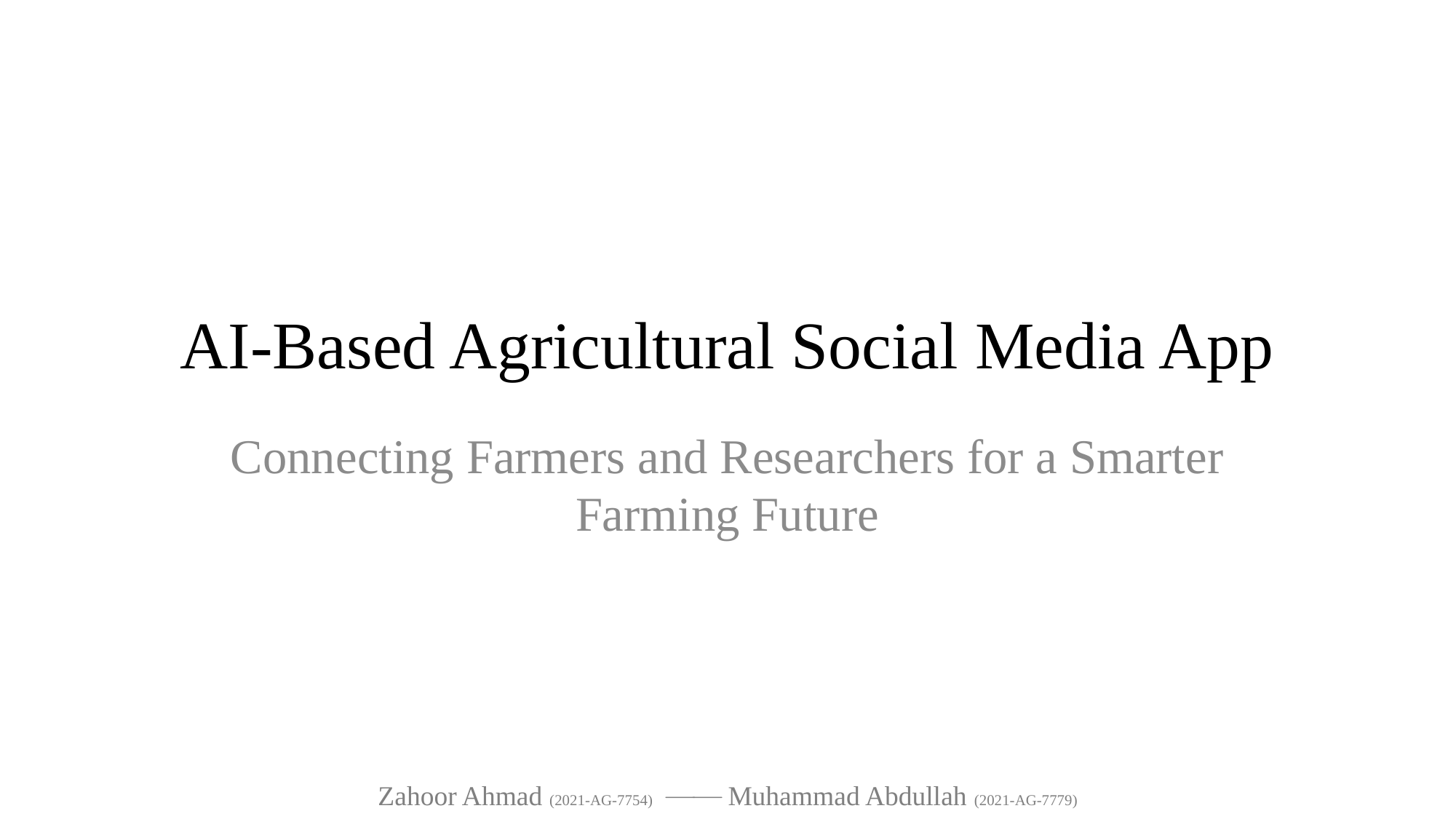

# AI-Based Agricultural Social Media App
Connecting Farmers and Researchers for a Smarter Farming Future
Zahoor Ahmad (2021-AG-7754)  ⎯⎯ Muhammad Abdullah (2021-AG-7779)